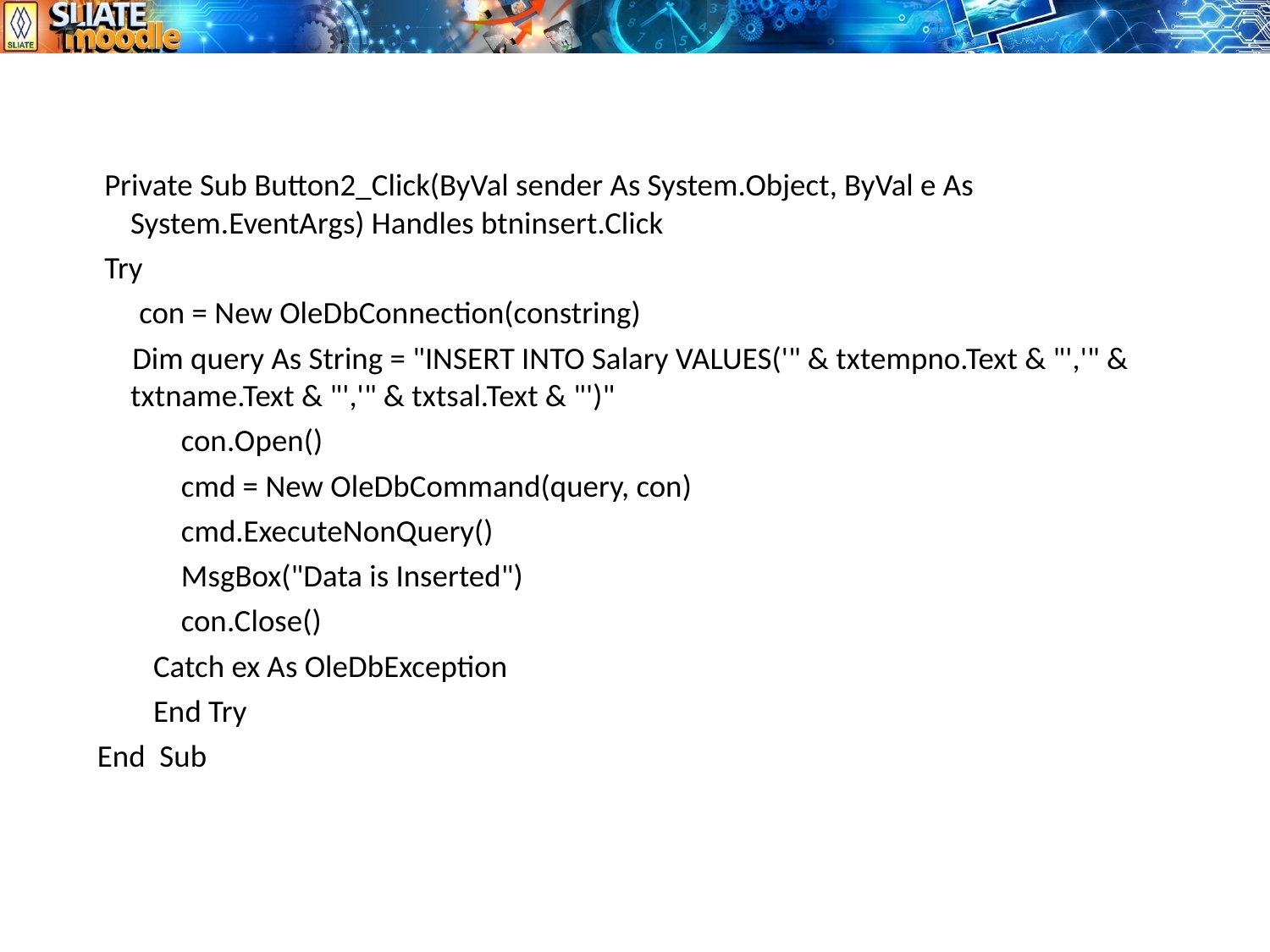

Private Sub Button2_Click(ByVal sender As System.Object, ByVal e As System.EventArgs) Handles btninsert.Click
 Try
      con = New OleDbConnection(constring)
     Dim query As String = "INSERT INTO Salary VALUES('" & txtempno.Text & "','" & txtname.Text & "','" & txtsal.Text & "')"
            con.Open()
            cmd = New OleDbCommand(query, con)
            cmd.ExecuteNonQuery()
            MsgBox("Data is Inserted")
            con.Close()
        Catch ex As OleDbException
        End Try
End  Sub

29